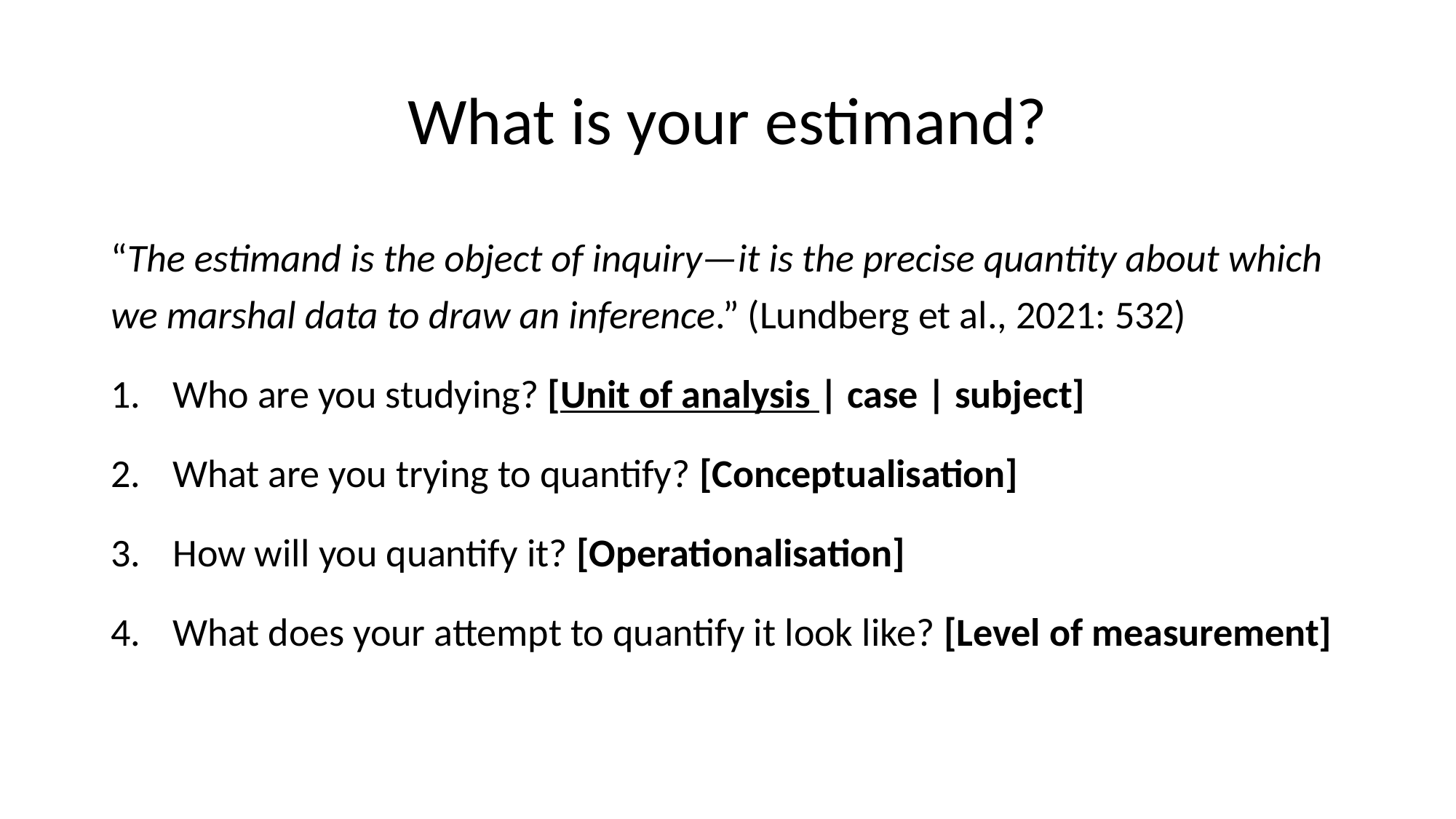

# What is your estimand?
“The estimand is the object of inquiry—it is the precise quantity about which we marshal data to draw an inference.” (Lundberg et al., 2021: 532)
Who are you studying? [Unit of analysis | case | subject]
What are you trying to quantify? [Conceptualisation]
How will you quantify it? [Operationalisation]
What does your attempt to quantify it look like? [Level of measurement]